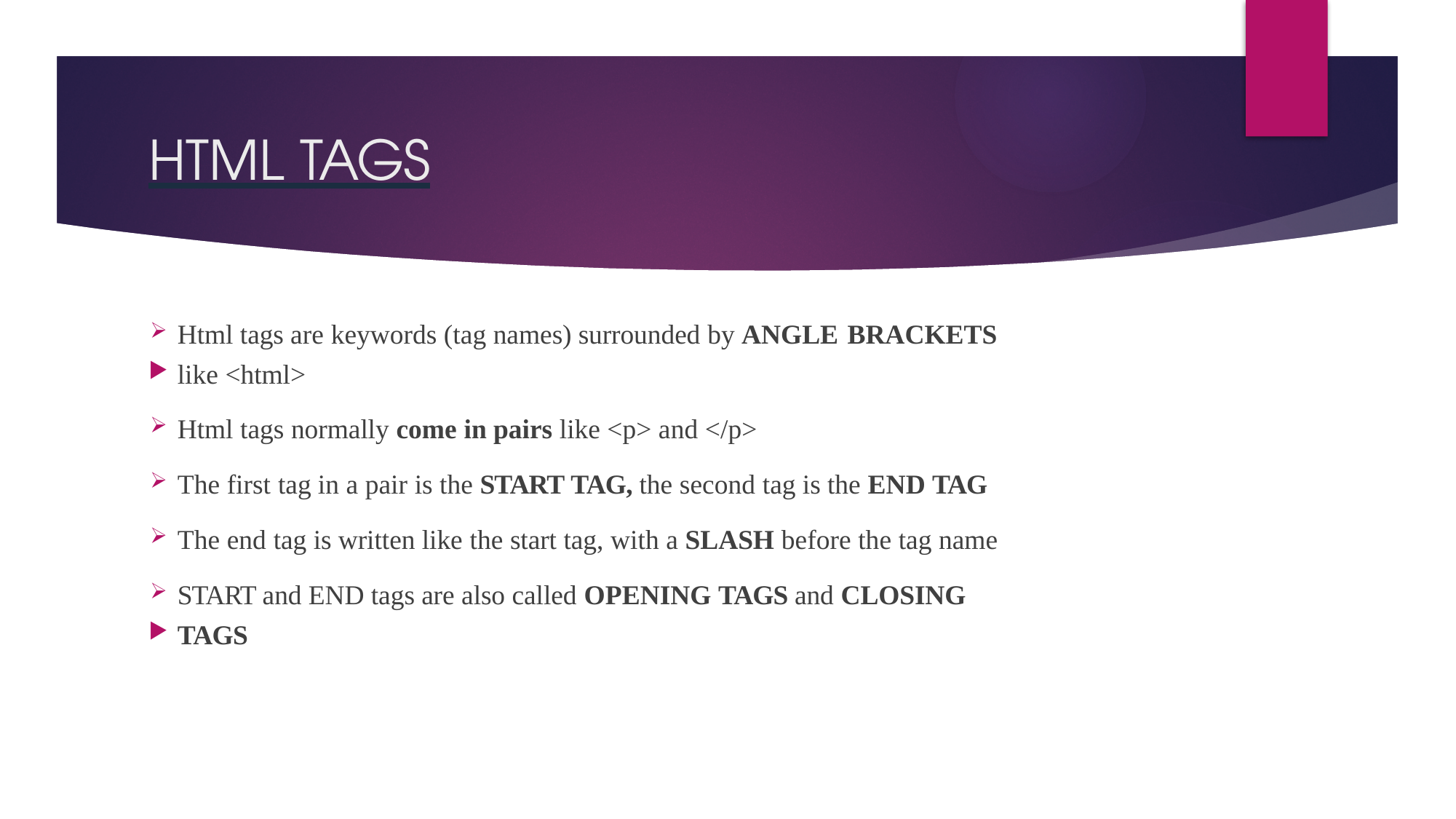

# HTML TAGS
Html tags are keywords (tag names) surrounded by ANGLE BRACKETS
like <html>
Html tags normally come in pairs like <p> and </p>
The first tag in a pair is the START TAG, the second tag is the END TAG
The end tag is written like the start tag, with a SLASH before the tag name
START and END tags are also called OPENING TAGS and CLOSING
TAGS